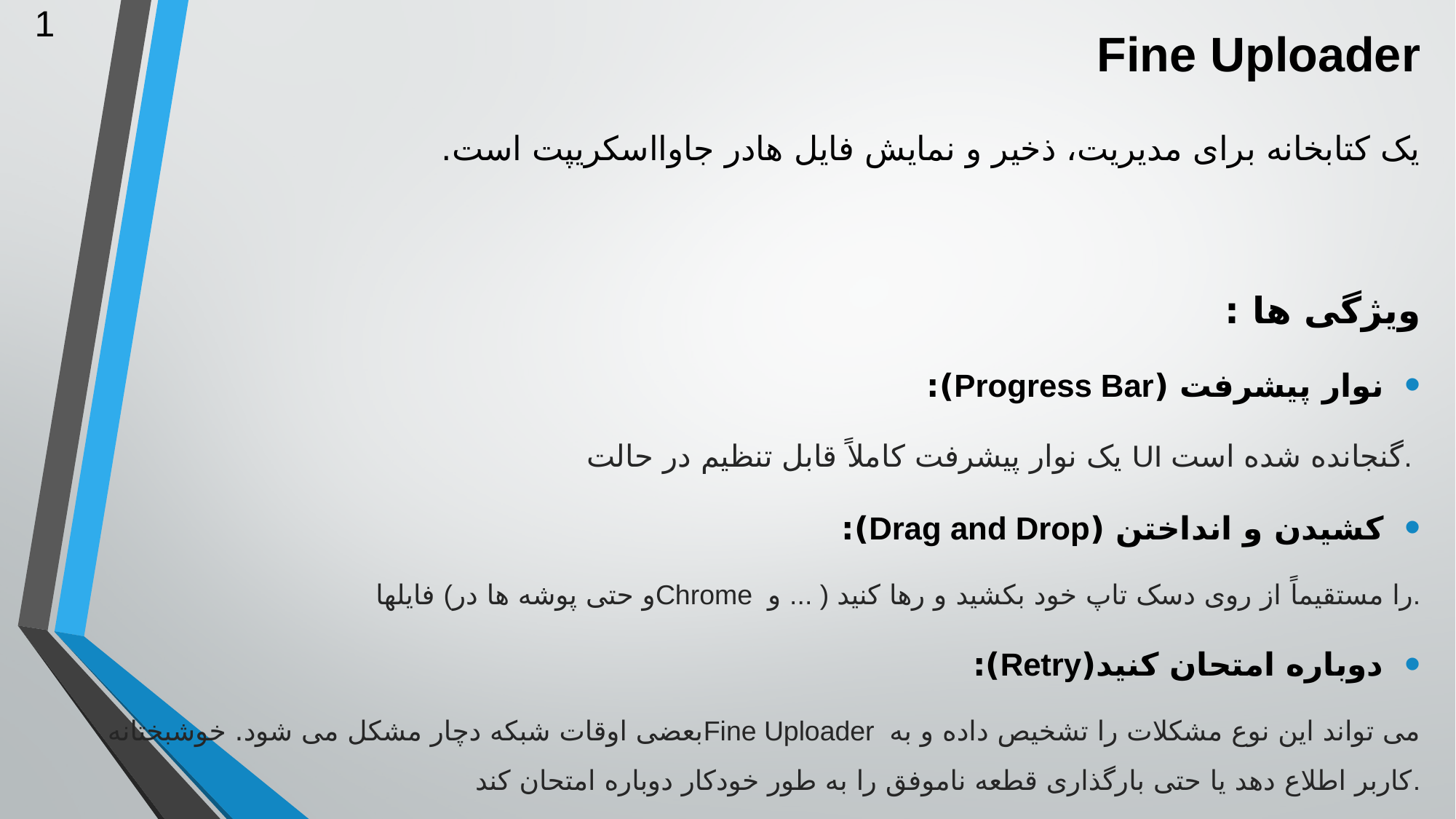

1
# Fine Uploader
یک کتابخانه برای مدیریت، ذخیر و نمایش فایل هادر جاوااسکریپت است.

ویژگی ها :
نوار پیشرفت (Progress Bar):
 یک نوار پیشرفت کاملاً قابل تنظیم در حالت UI گنجانده شده است.
کشیدن و انداختن (Drag and Drop):
فایلها (و حتی پوشه ها درChrome  و ... ) را مستقیماً از روی دسک تاپ خود بکشید و رها کنید.
دوباره امتحان کنید(Retry):
بعضی اوقات شبکه دچار مشکل می شود. خوشبختانهFine Uploader  می تواند این نوع مشکلات را تشخیص داده و به کاربر اطلاع دهد یا حتی بارگذاری قطعه ناموفق را به طور خودکار دوباره امتحان کند.